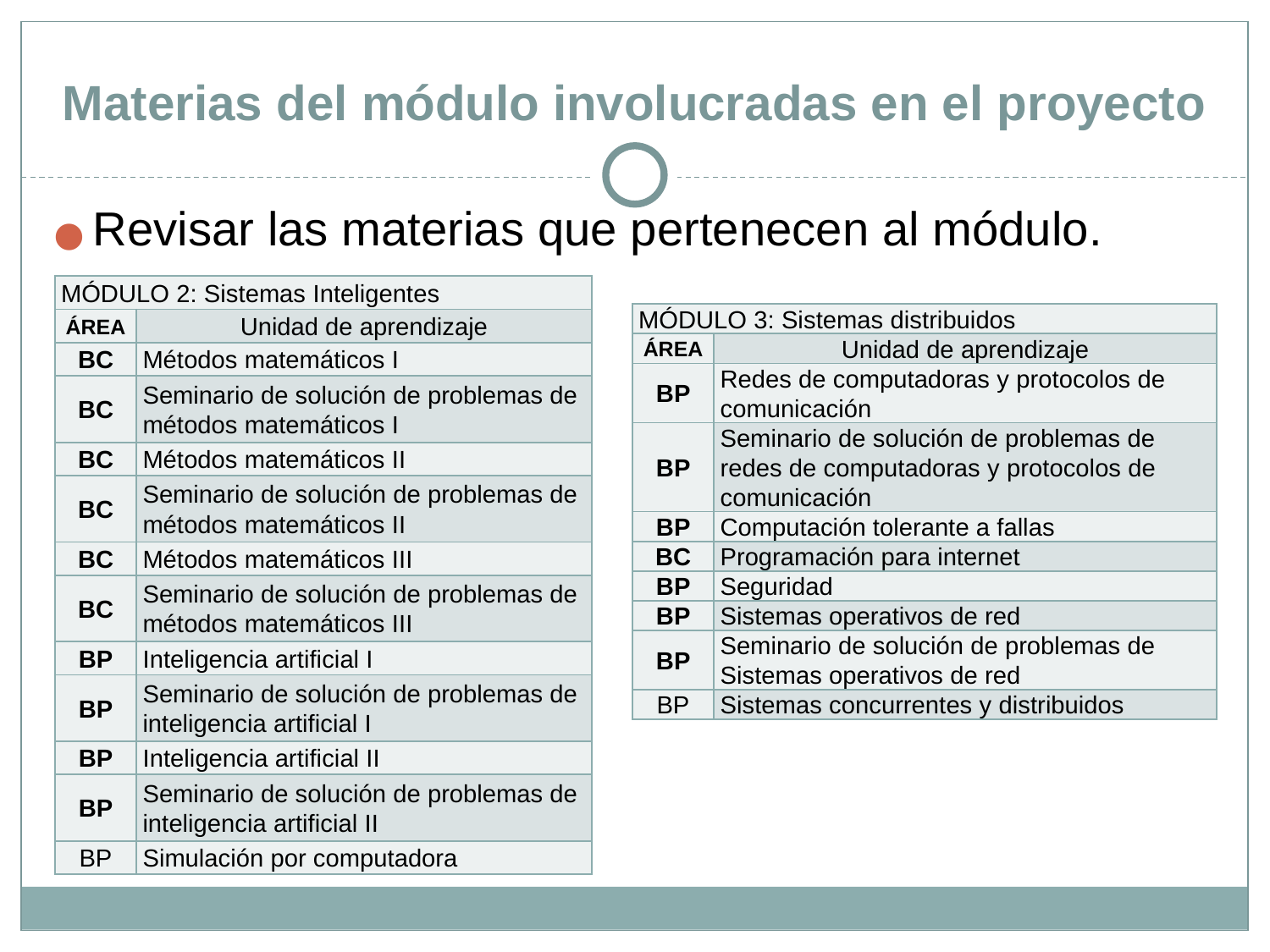

# Materias del módulo involucradas en el proyecto
Revisar las materias que pertenecen al módulo.

| MÓDULO 2: Sistemas Inteligentes |  |
| --- | --- |
| ÁREA | Unidad de aprendizaje |
| BC | Métodos matemáticos I |
| BC | Seminario de solución de problemas de métodos matemáticos I |
| BC | Métodos matemáticos II |
| BC | Seminario de solución de problemas de métodos matemáticos II |
| BC | Métodos matemáticos III |
| BC | Seminario de solución de problemas de métodos matemáticos III |
| BP | Inteligencia artificial I |
| BP | Seminario de solución de problemas de inteligencia artificial I |
| BP | Inteligencia artificial II |
| BP | Seminario de solución de problemas de inteligencia artificial II |
| BP | Simulación por computadora |
| MÓDULO 3: Sistemas distribuidos |  |
| --- | --- |
| ÁREA | Unidad de aprendizaje |
| BP | Redes de computadoras y protocolos de comunicación |
| BP | Seminario de solución de problemas de redes de computadoras y protocolos de comunicación |
| BP | Computación tolerante a fallas |
| BC | Programación para internet |
| BP | Seguridad |
| BP | Sistemas operativos de red |
| BP | Seminario de solución de problemas de Sistemas operativos de red |
| BP | Sistemas concurrentes y distribuidos |